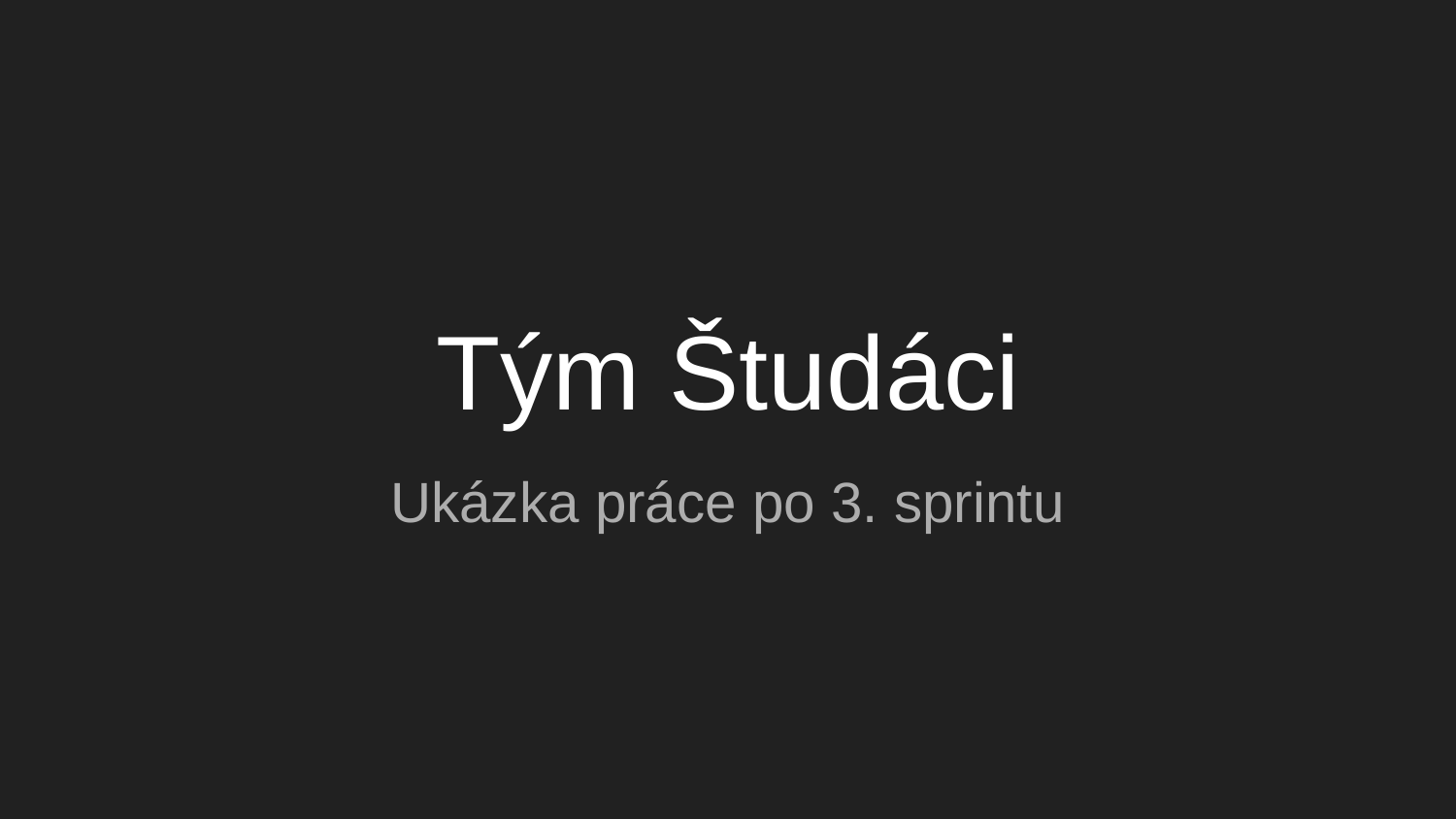

# Tým Študáci
Ukázka práce po 3. sprintu